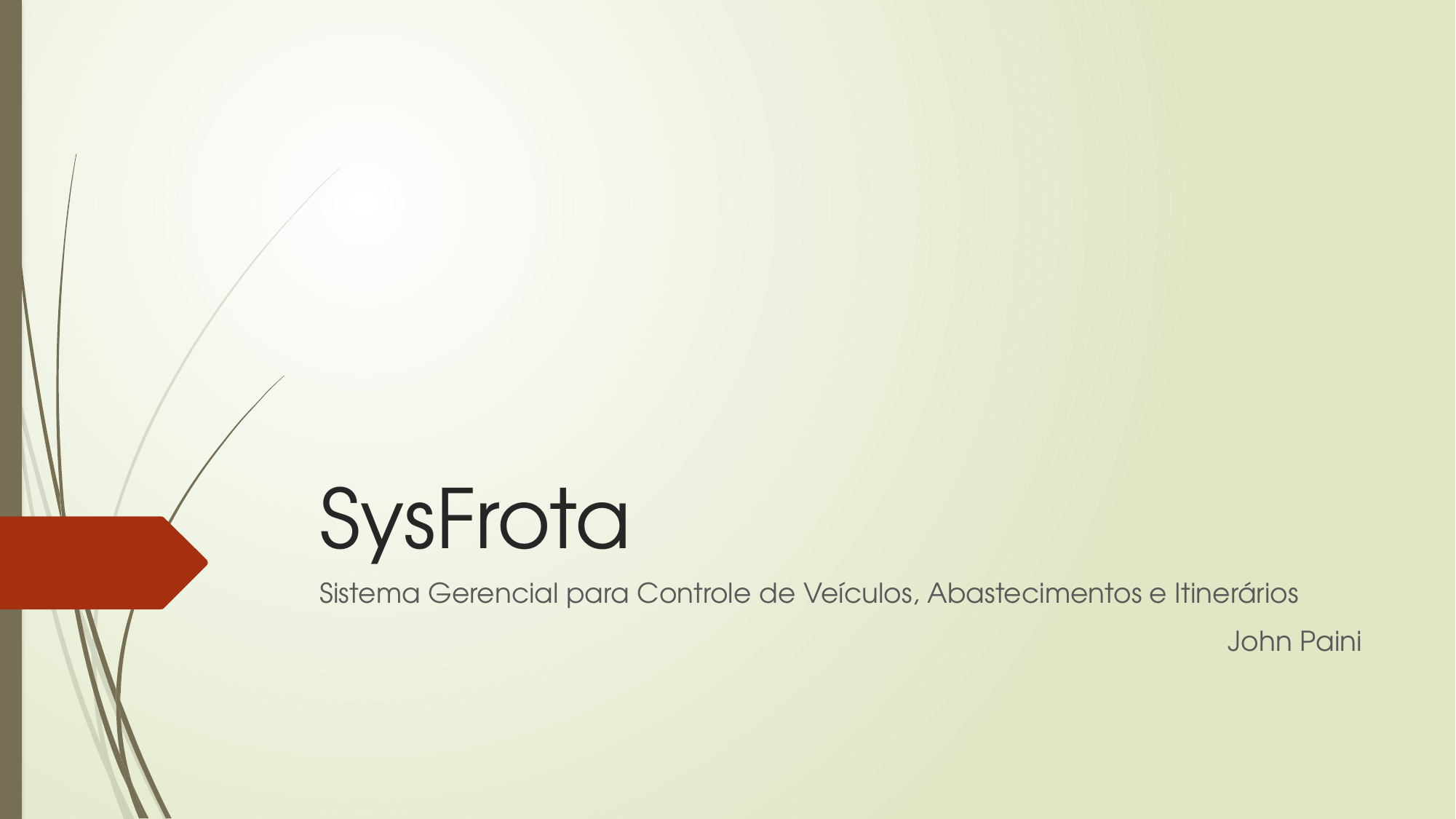

# SysFrota
Sistema Gerencial para Controle de Veículos, Abastecimentos e Itinerários
John Paini